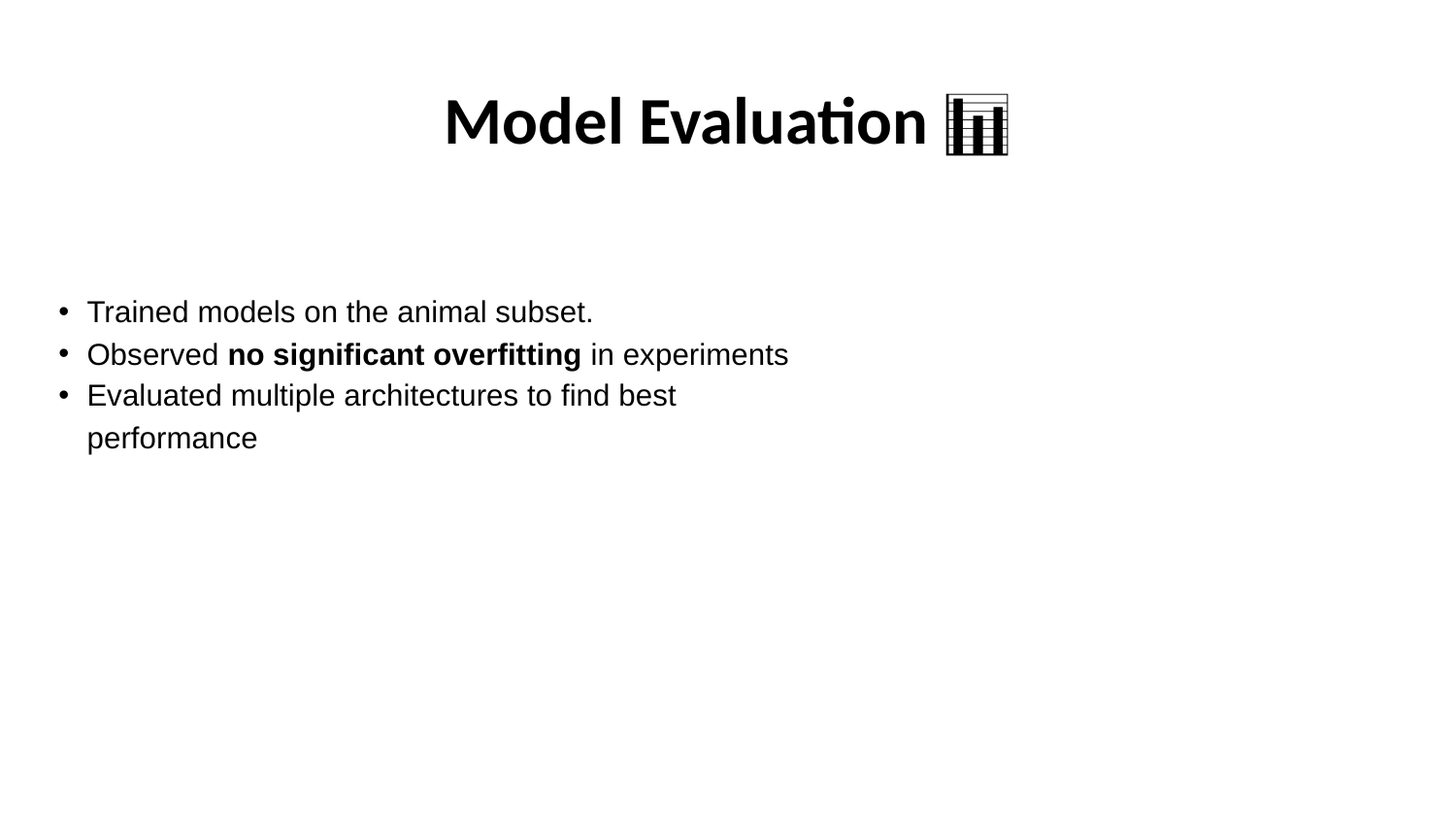

# Model Evaluation 📊
Trained models on the animal subset.
Observed no significant overfitting in experiments
Evaluated multiple architectures to find best performance